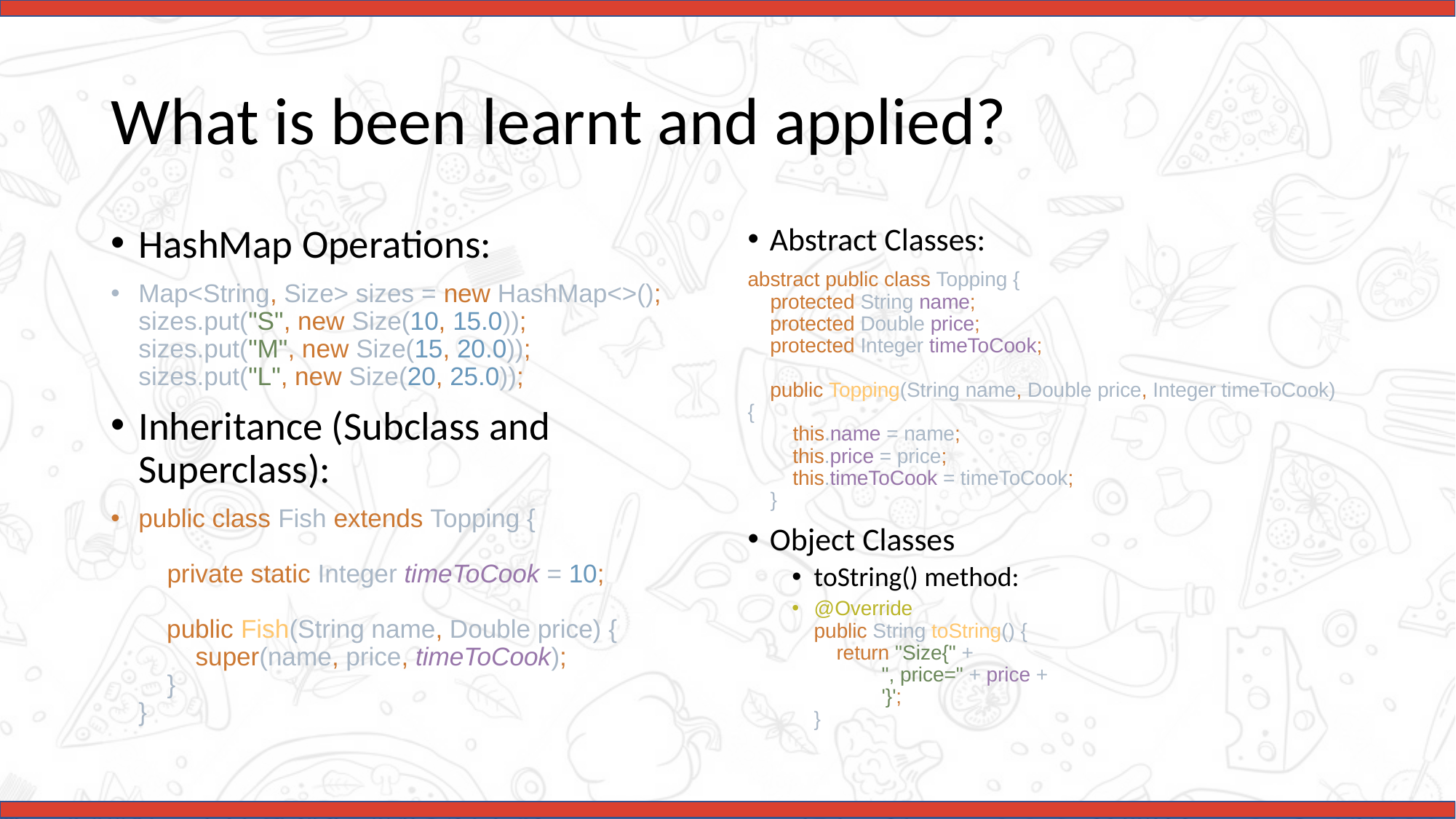

# What is been learnt and applied?
HashMap Operations:
Map<String, Size> sizes = new HashMap<>();
sizes.put("S", new Size(10, 15.0));
sizes.put("M", new Size(15, 20.0));
sizes.put("L", new Size(20, 25.0));
Inheritance (Subclass and Superclass):
public class Fish extends Topping {
    private static Integer timeToCook = 10;
    public Fish(String name, Double price) {
        super(name, price, timeToCook);
    }
}
Abstract Classes:
abstract public class Topping {
    protected String name;
    protected Double price;
    protected Integer timeToCook;
    public Topping(String name, Double price, Integer timeToCook) {
        this.name = name;
        this.price = price;
        this.timeToCook = timeToCook;
    }
Object Classes
toString() method:
@Override
public String toString() {
    return "Size{" +
            ", price=" + price +
            '}';
}